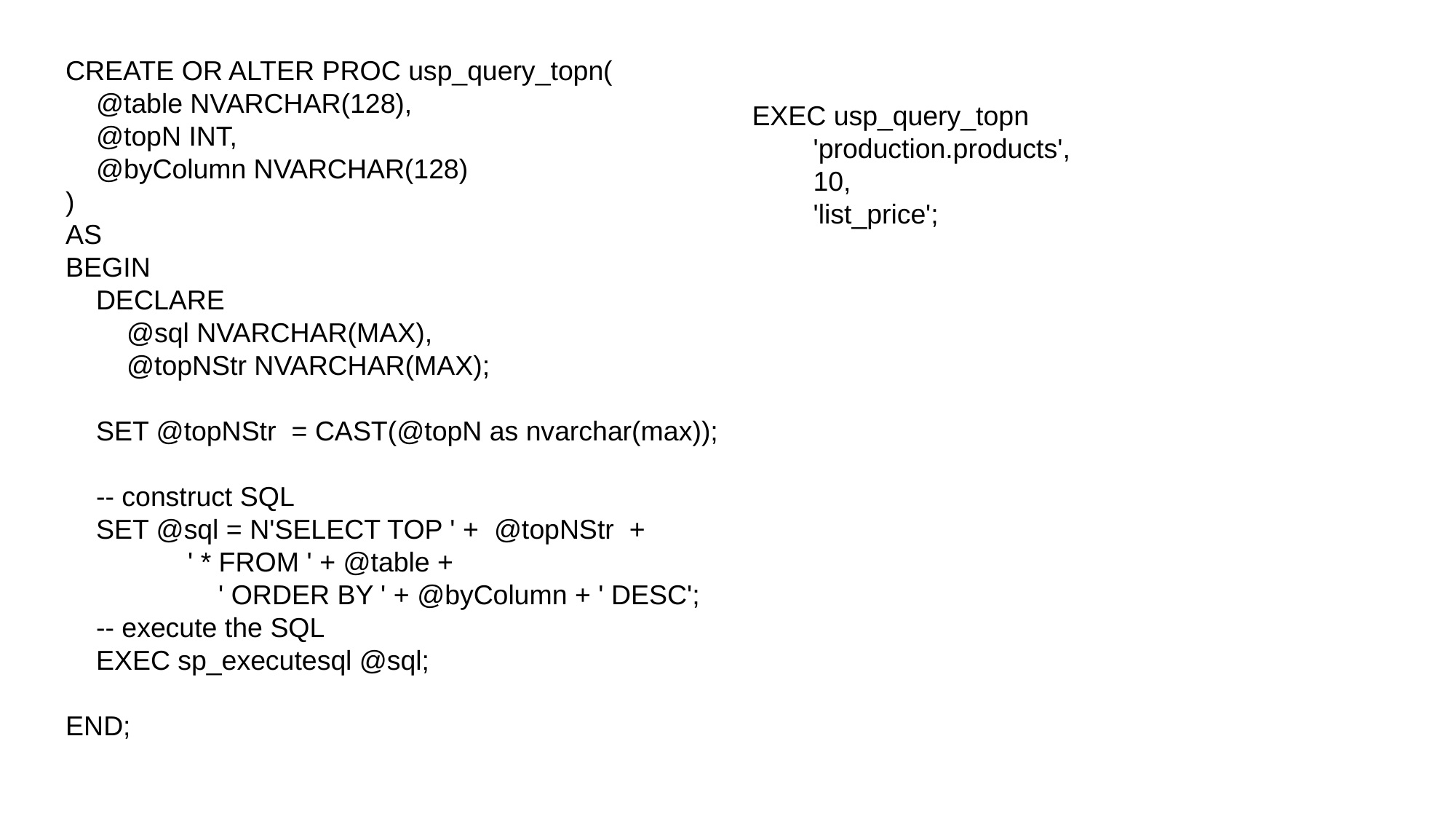

CREATE OR ALTER PROC usp_query_topn(
    @table NVARCHAR(128),
    @topN INT,
    @byColumn NVARCHAR(128)
)
AS
BEGIN
    DECLARE
        @sql NVARCHAR(MAX),
        @topNStr NVARCHAR(MAX);

    SET @topNStr  = CAST(@topN as nvarchar(max));

    -- construct SQL
    SET @sql = N'SELECT TOP ' +  @topNStr  +
                ' * FROM ' + @table +
                    ' ORDER BY ' + @byColumn + ' DESC';
    -- execute the SQL
    EXEC sp_executesql @sql;

END;
EXEC usp_query_topn
        'production.products',
        10,
        'list_price';